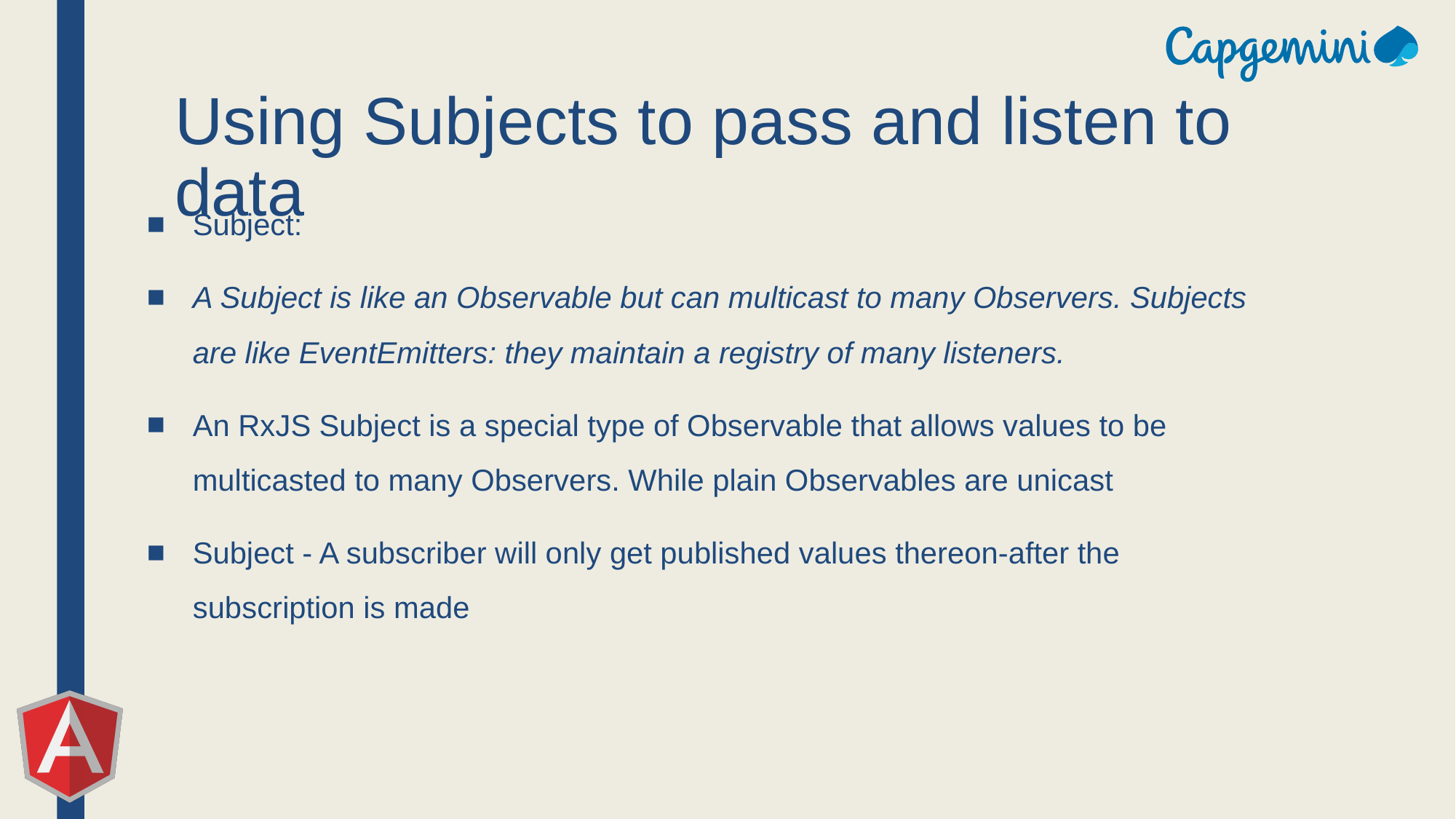

# Using Subjects to pass and listen to data
Subject:
A Subject is like an Observable but can multicast to many Observers. Subjects are like EventEmitters: they maintain a registry of many listeners.
An RxJS Subject is a special type of Observable that allows values to be multicasted to many Observers. While plain Observables are unicast
Subject - A subscriber will only get published values thereon-after the subscription is made